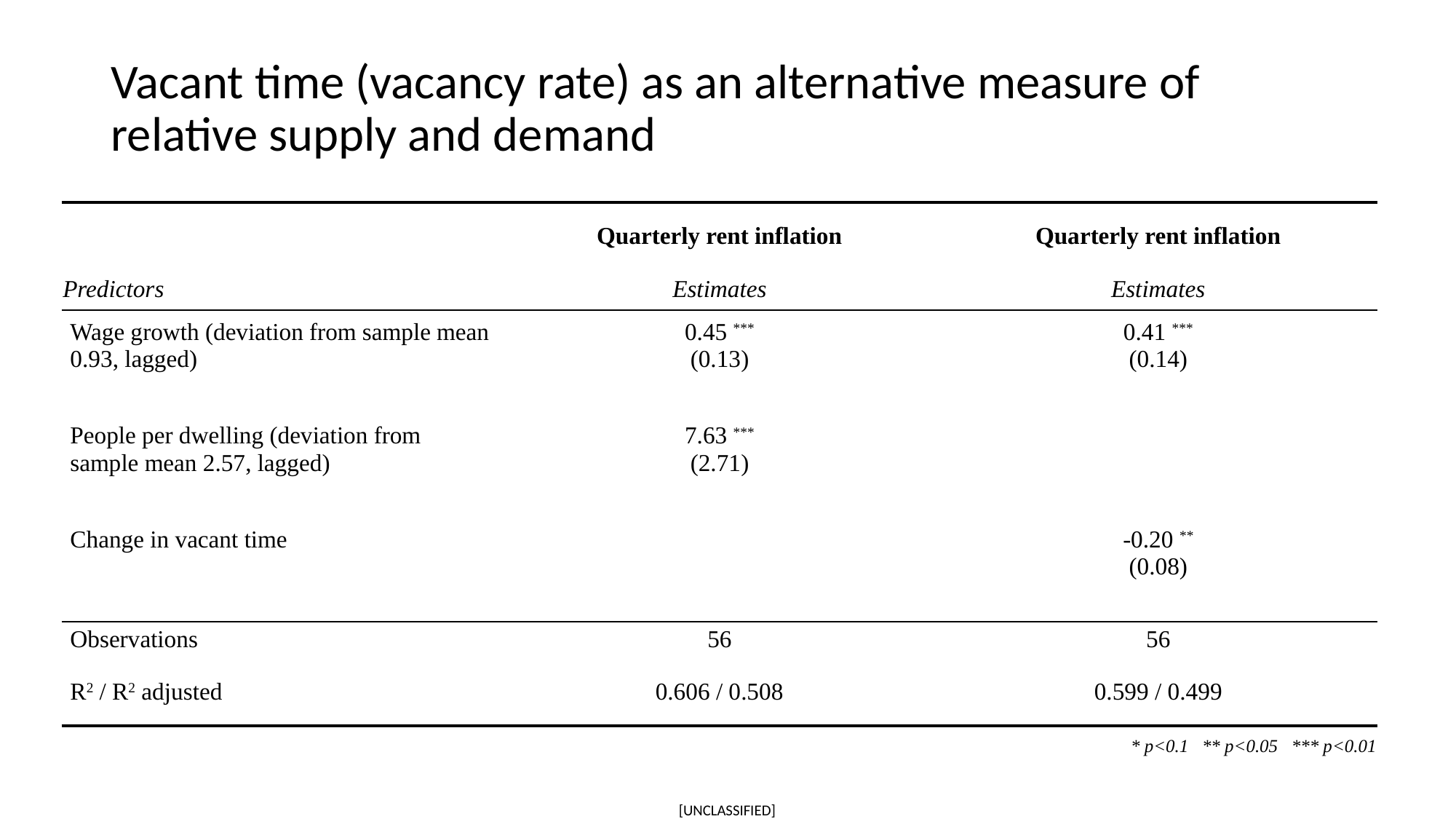

# Vacant time (vacancy rate) as an alternative measure of relative supply and demand
|  | Quarterly rent inflation | Quarterly rent inflation |
| --- | --- | --- |
| Predictors | Estimates | Estimates |
| Wage growth (deviation from sample mean 0.93, lagged) | 0.45 \*\*\* (0.13) | 0.41 \*\*\* (0.14) |
| People per dwelling (deviation from sample mean 2.57, lagged) | 7.63 \*\*\* (2.71) |  |
| Change in vacant time |  | -0.20 \*\* (0.08) |
| Observations | 56 | 56 |
| R2 / R2 adjusted | 0.606 / 0.508 | 0.599 / 0.499 |
| \* p<0.1   \*\* p<0.05   \*\*\* p<0.01 |  |  |